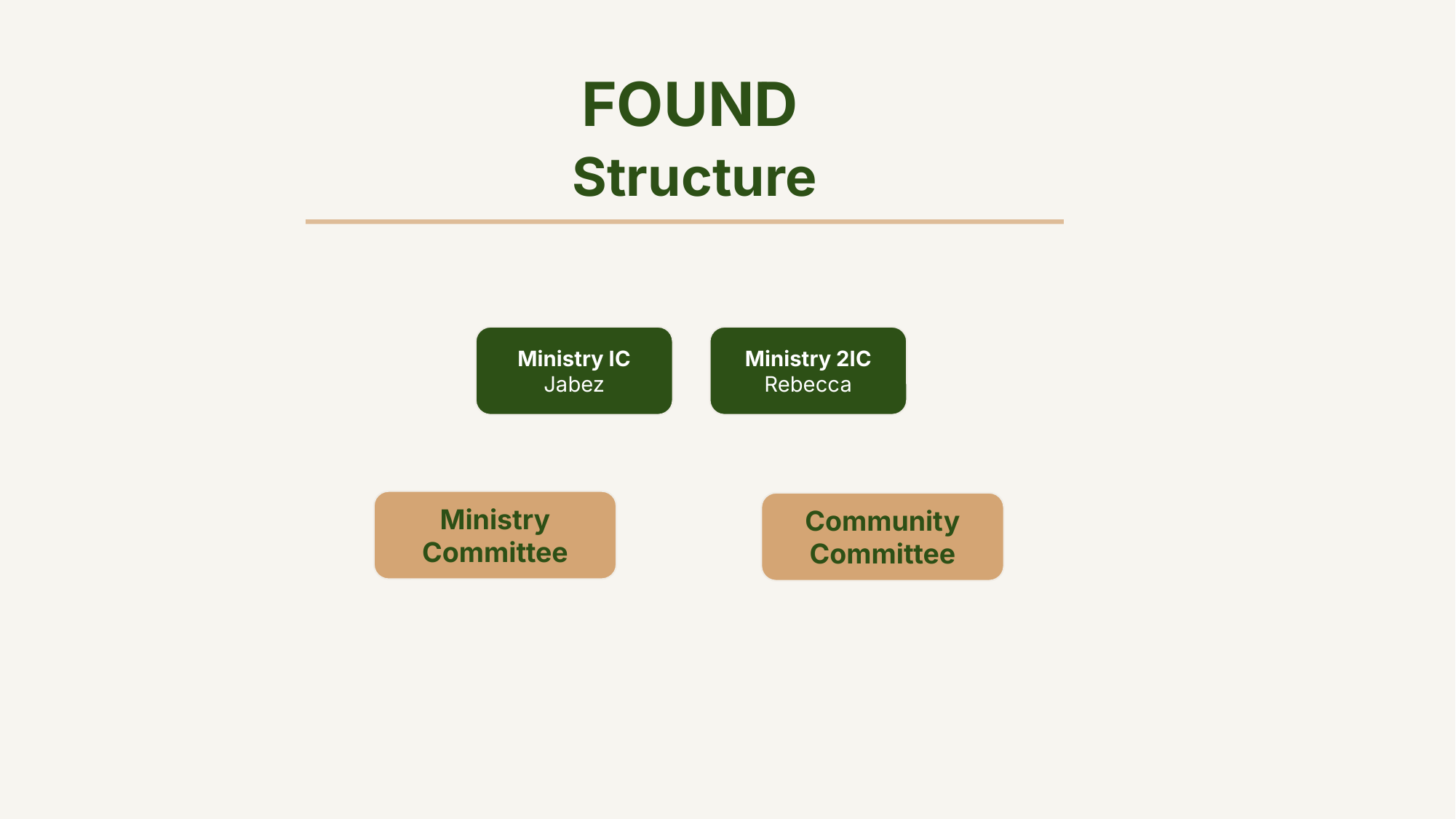

FOUND
Structure

Ministry IC
Jabez
Ministry 2IC
Rebecca
Ministry Committee
Community Committee